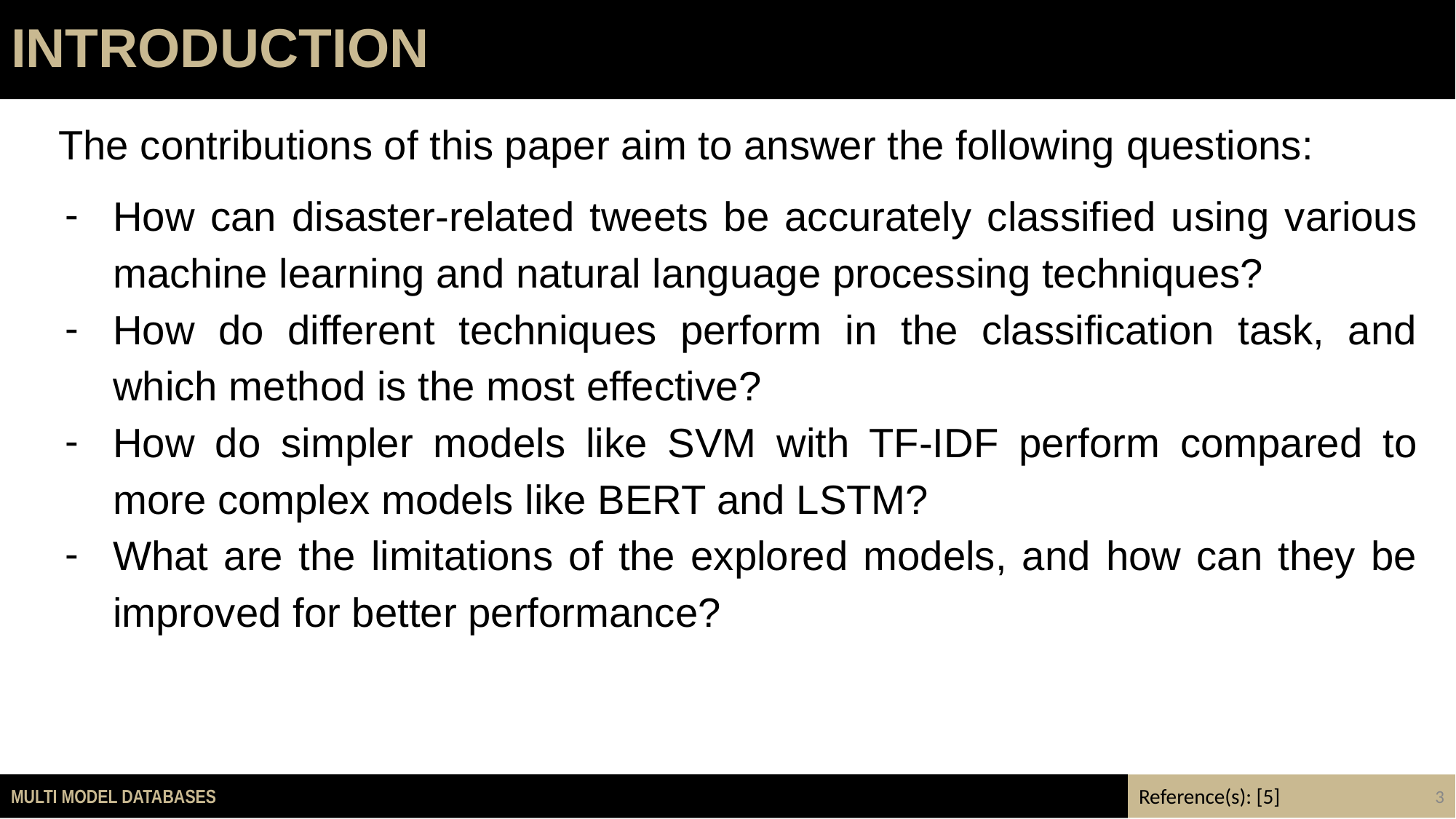

# INTRODUCTION
The contributions of this paper aim to answer the following questions:
How can disaster-related tweets be accurately classified using various machine learning and natural language processing techniques?
How do different techniques perform in the classification task, and which method is the most effective?
How do simpler models like SVM with TF-IDF perform compared to more complex models like BERT and LSTM?
What are the limitations of the explored models, and how can they be improved for better performance?

Reference(s): [5]
3
Sowmya Jayaram Iyer | Neighborhood Attention Transformer
MULTI MODEL DATABASES